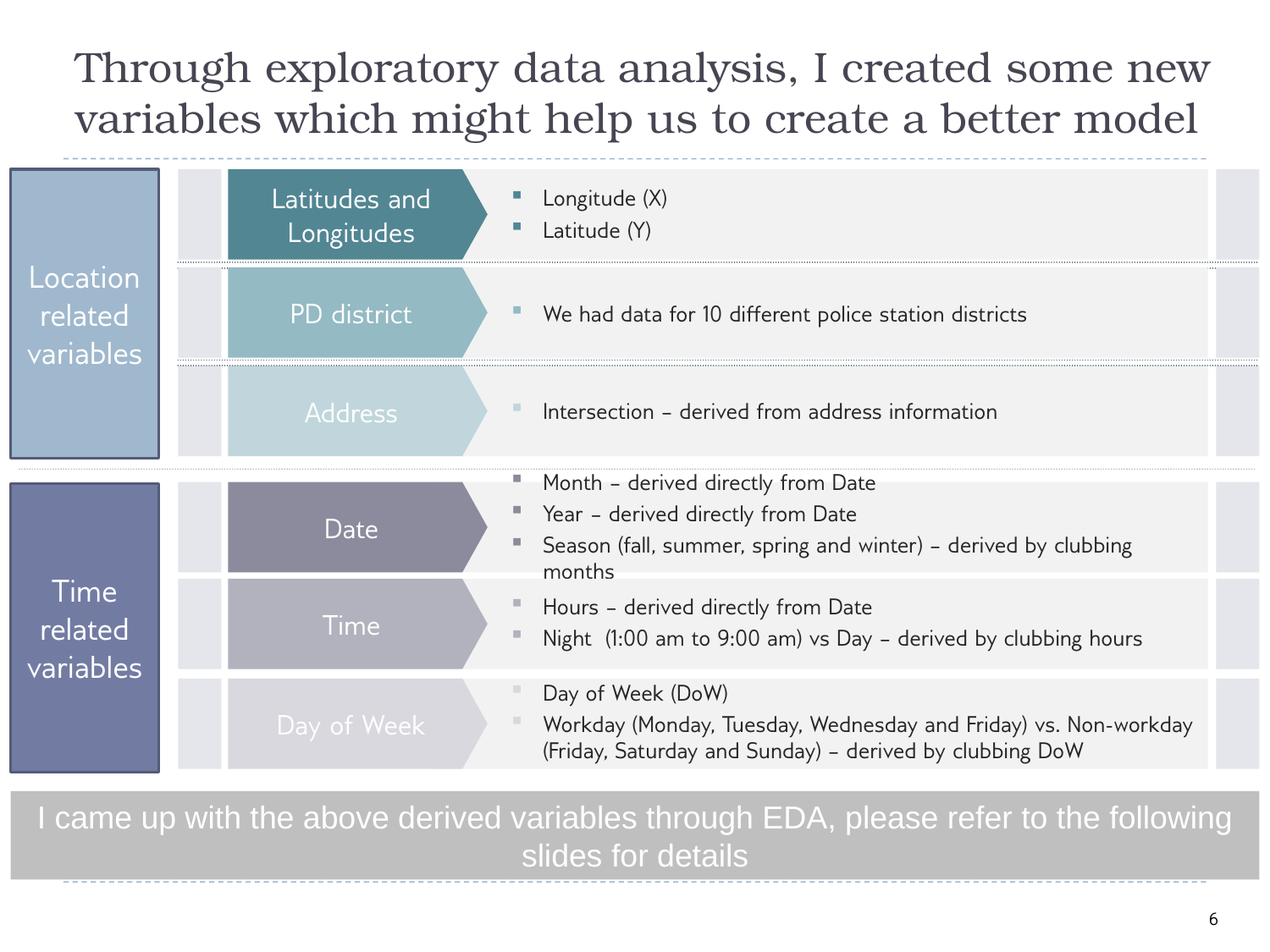

# Through exploratory data analysis, I created some new variables which might help us to create a better model
Location
related variables

Latitudes and Longitudes

Longitude (X)
Latitude (Y)

PD district

We had data for 10 different police station districts

Address

Intersection – derived from address information

Date

Month – derived directly from Date
Year – derived directly from Date
Season (fall, summer, spring and winter) – derived by clubbing months
Time related variables

Time

Hours – derived directly from Date
Night  (1:00 am to 9:00 am) vs Day – derived by clubbing hours

Day of Week

Day of Week (DoW)
Workday (Monday, Tuesday, Wednesday and Friday) vs. Non-workday (Friday, Saturday and Sunday) – derived by clubbing DoW
I came up with the above derived variables through EDA, please refer to the following slides for details
6